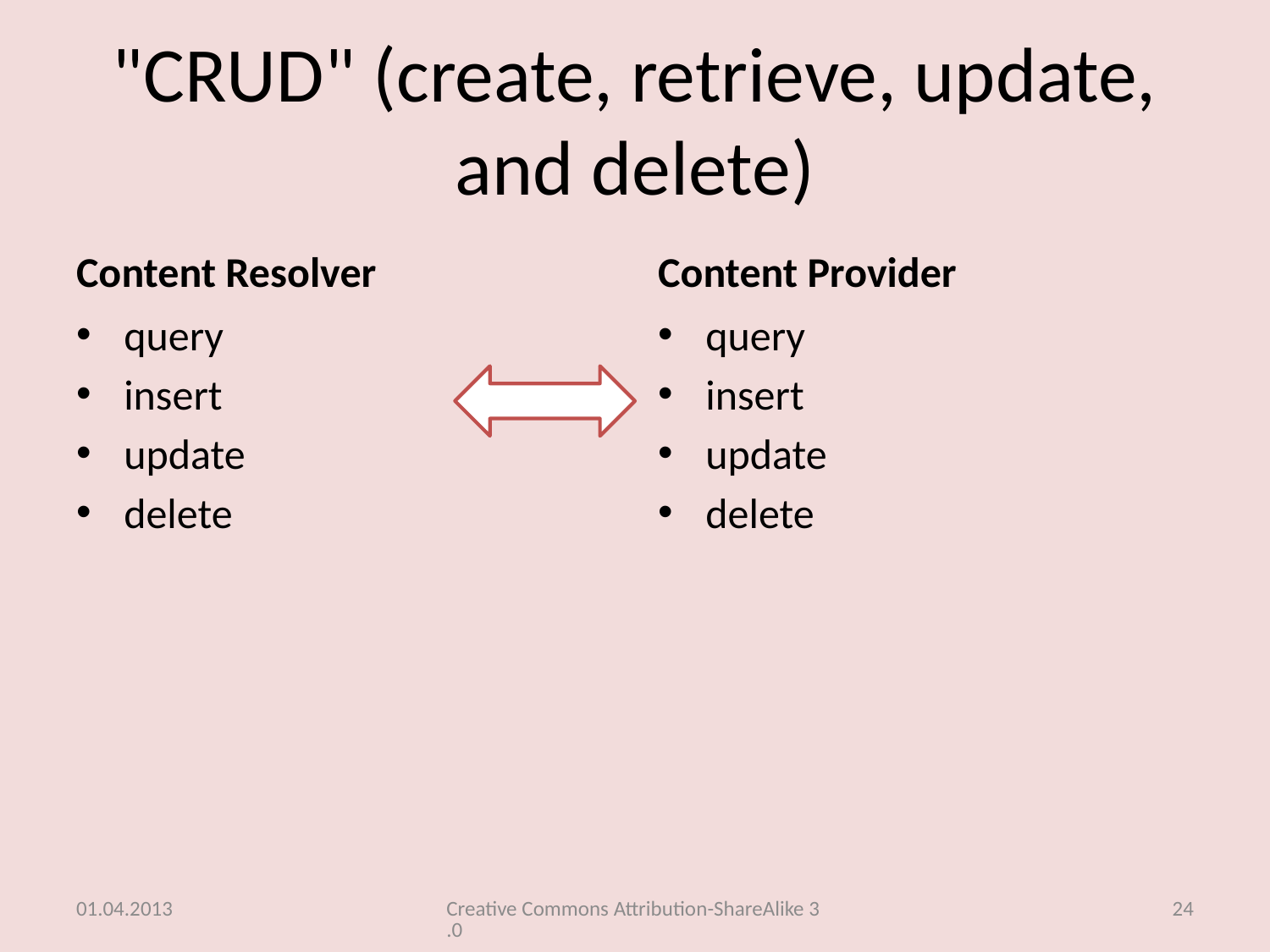

# "CRUD" (create, retrieve, update, and delete)
Content Resolver
Content Provider
query
insert
update
delete
query
insert
update
delete

01.04.2013
Creative Commons Attribution-ShareAlike 3.0
24